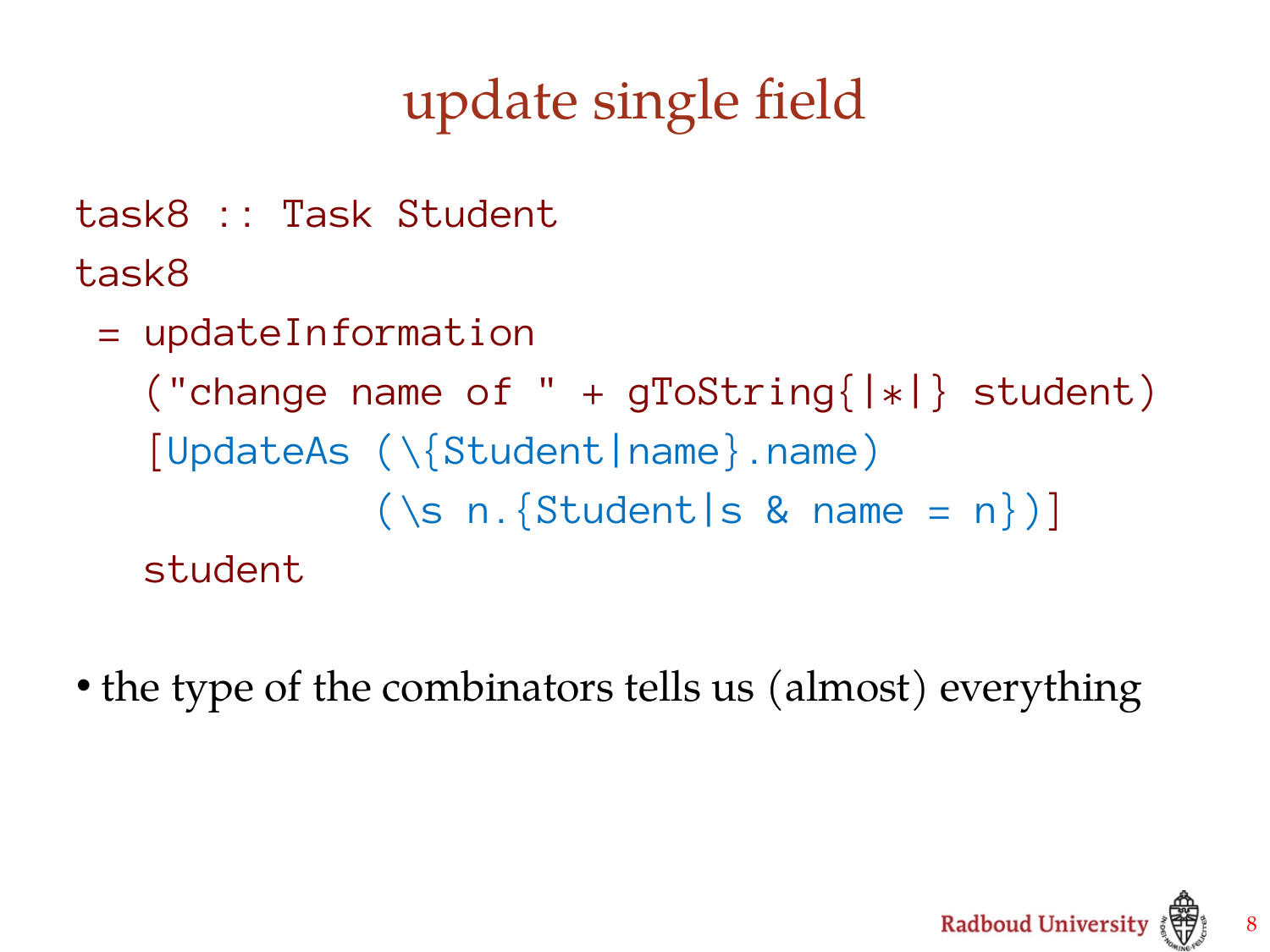

# update single field
task8 :: Task Student
task8
 = updateInformation
   ("change name of " + gToString{|*|} student)
   [UpdateAs (\{Student|name}.name)
             (\s n.{Student|s & name = n})]
   student

the type of the combinators tells us (almost) everything
8